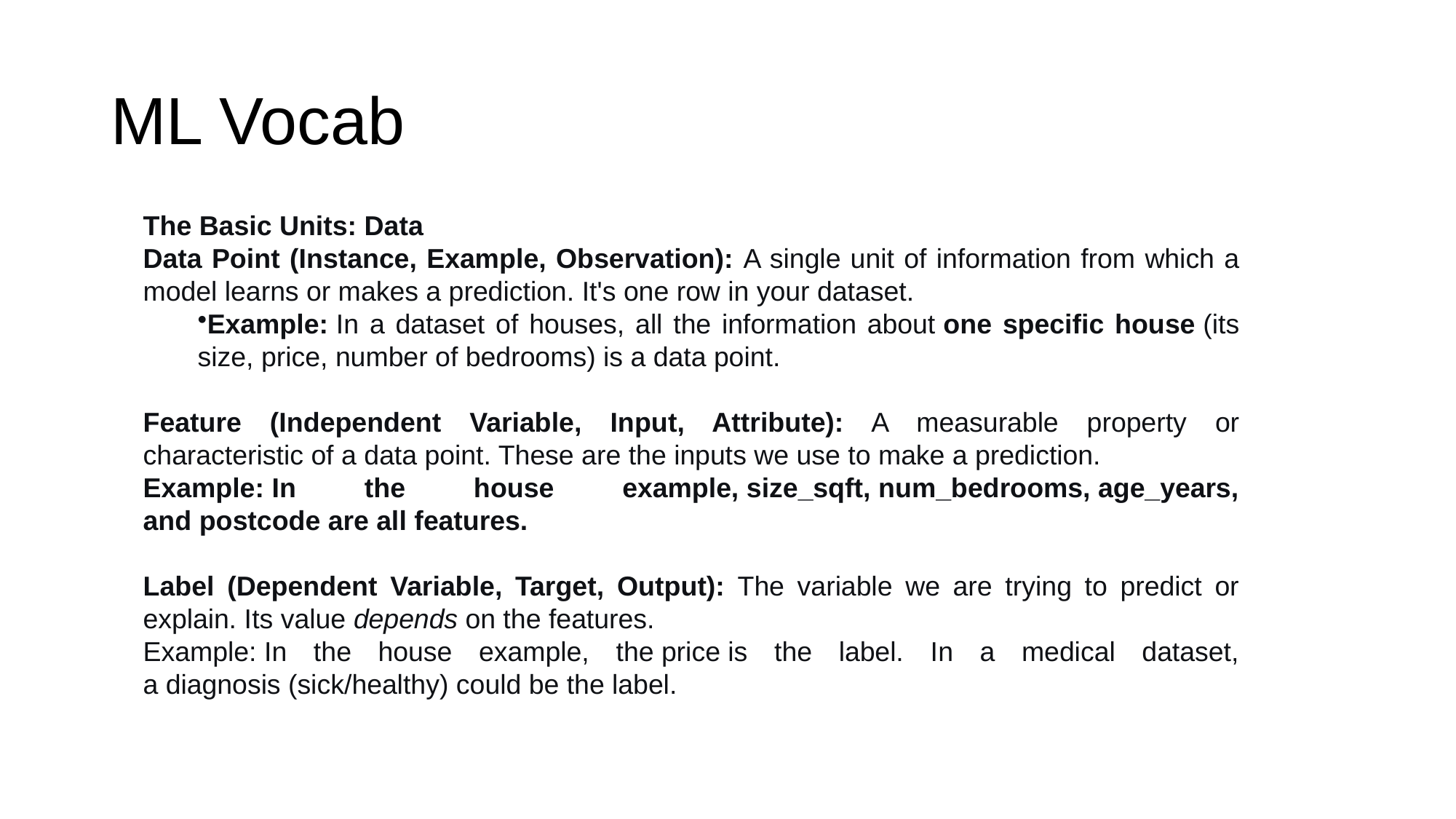

# ML Vocab
The Basic Units: Data
Data Point (Instance, Example, Observation): A single unit of information from which a model learns or makes a prediction. It's one row in your dataset.
Example: In a dataset of houses, all the information about one specific house (its size, price, number of bedrooms) is a data point.

Feature (Independent Variable, Input, Attribute): A measurable property or characteristic of a data point. These are the inputs we use to make a prediction.
Example: In the house example, size_sqft, num_bedrooms, age_years, and postcode are all features.

Label (Dependent Variable, Target, Output): The variable we are trying to predict or explain. Its value depends on the features.
Example: In the house example, the price is the label. In a medical dataset, a diagnosis (sick/healthy) could be the label.